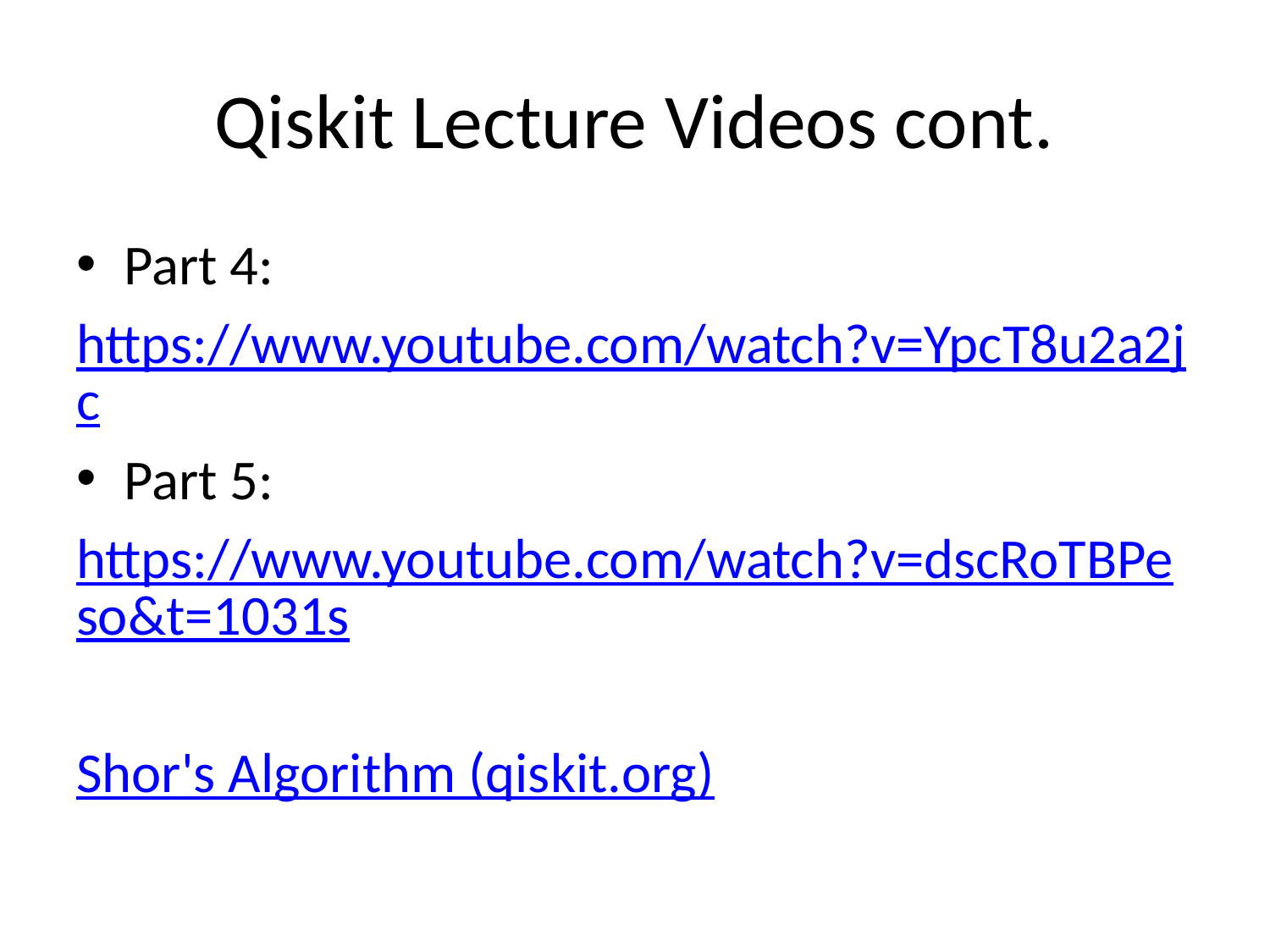

# Qiskit Lecture Videos cont.
Part 4:
https://www.youtube.com/watch?v=YpcT8u2a2jc
Part 5:
https://www.youtube.com/watch?v=dscRoTBPeso&t=1031s

Shor's Algorithm (qiskit.org)